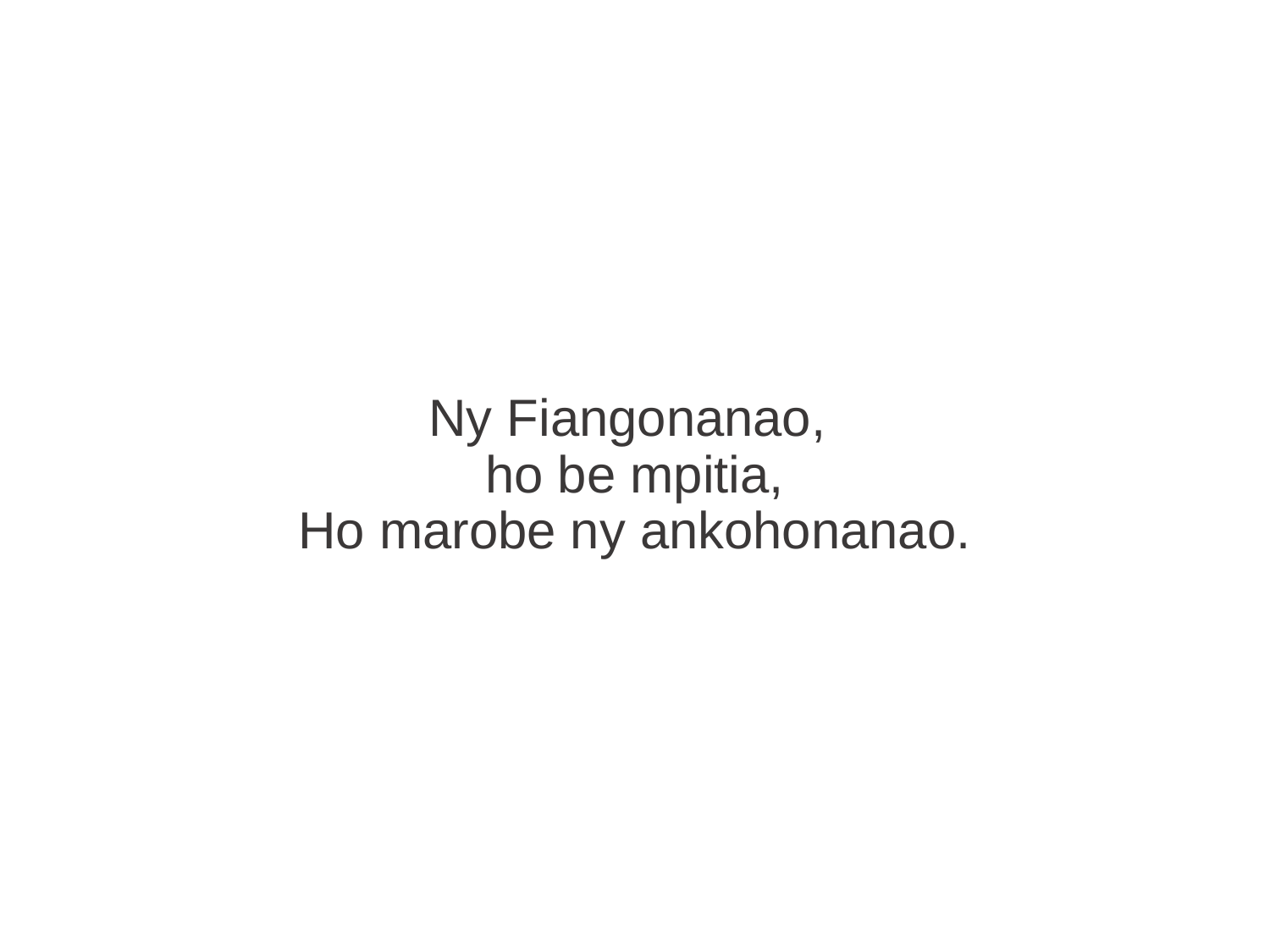

Ny Fiangonanao,
ho be mpitia,
Ho marobe ny ankohonanao.